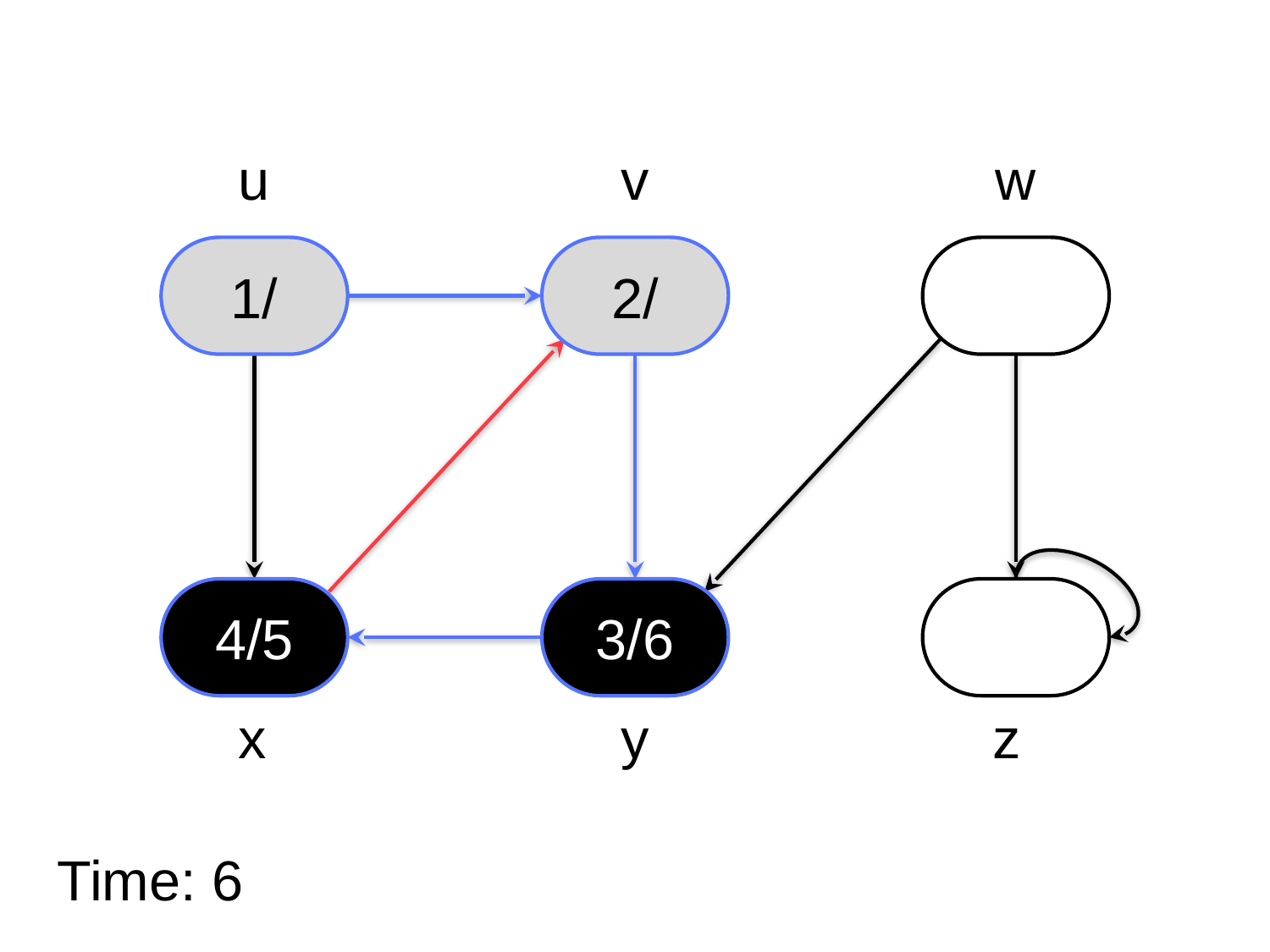

u
v
w
1/
2/

4/5
3/6

x
y
z
Time: 6